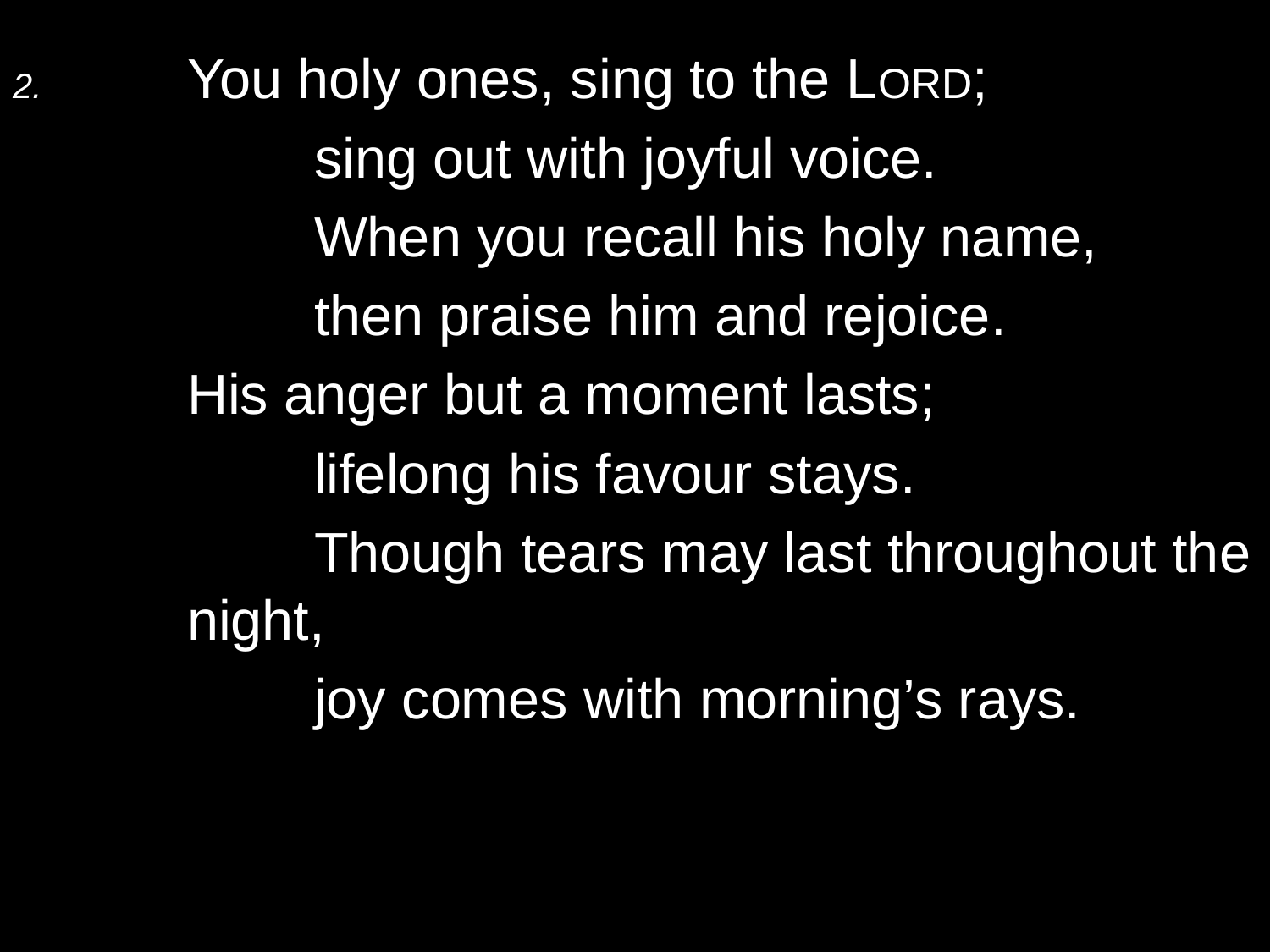

2.	You holy ones, sing to the Lord;
		sing out with joyful voice.
		When you recall his holy name,
		then praise him and rejoice.
	His anger but a moment lasts;
		lifelong his favour stays.
		Though tears may last throughout the night,
		joy comes with morning’s rays.